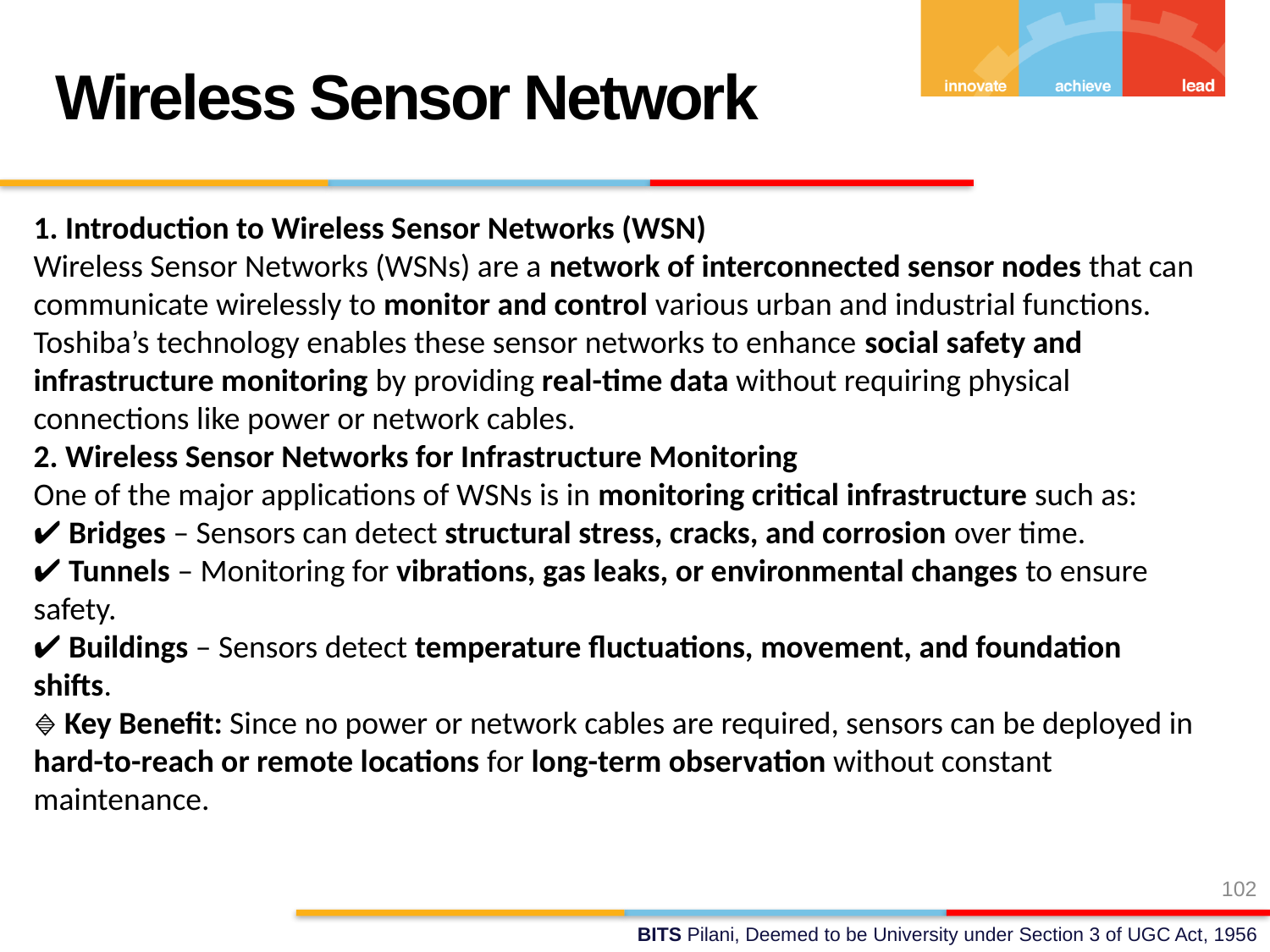

Wireless Sensor Network
1. Introduction to Wireless Sensor Networks (WSN)
Wireless Sensor Networks (WSNs) are a network of interconnected sensor nodes that can communicate wirelessly to monitor and control various urban and industrial functions. Toshiba’s technology enables these sensor networks to enhance social safety and infrastructure monitoring by providing real-time data without requiring physical connections like power or network cables.
2. Wireless Sensor Networks for Infrastructure Monitoring
One of the major applications of WSNs is in monitoring critical infrastructure such as:
✔ Bridges – Sensors can detect structural stress, cracks, and corrosion over time.
✔ Tunnels – Monitoring for vibrations, gas leaks, or environmental changes to ensure safety.
✔ Buildings – Sensors detect temperature fluctuations, movement, and foundation shifts.
🔹 Key Benefit: Since no power or network cables are required, sensors can be deployed in hard-to-reach or remote locations for long-term observation without constant maintenance.

102